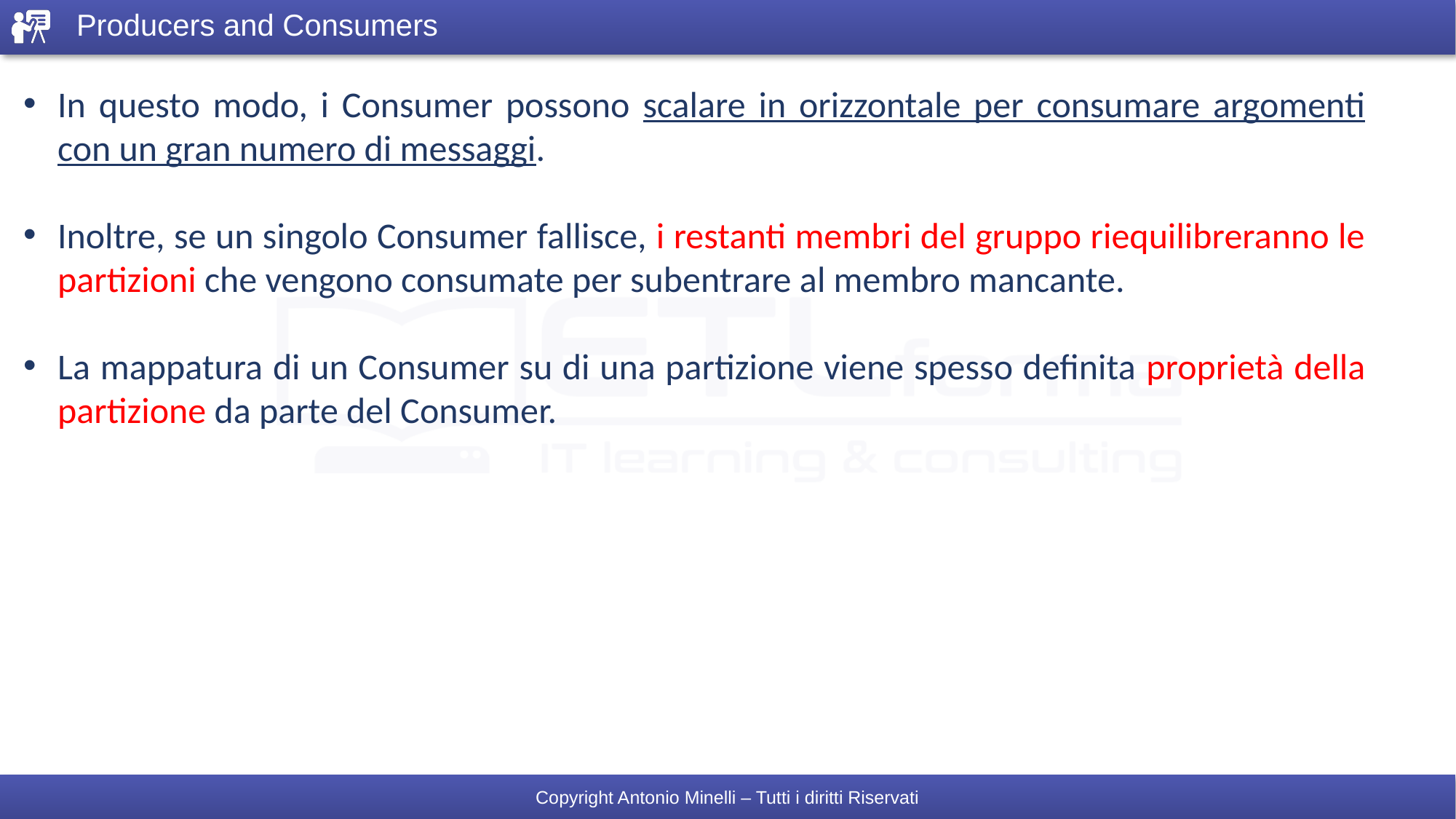

# Producers and Consumers
In questo modo, i Consumer possono scalare in orizzontale per consumare argomenti con un gran numero di messaggi.

Inoltre, se un singolo Consumer fallisce, i restanti membri del gruppo riequilibreranno le partizioni che vengono consumate per subentrare al membro mancante.

La mappatura di un Consumer su di una partizione viene spesso definita proprietà della partizione da parte del Consumer.